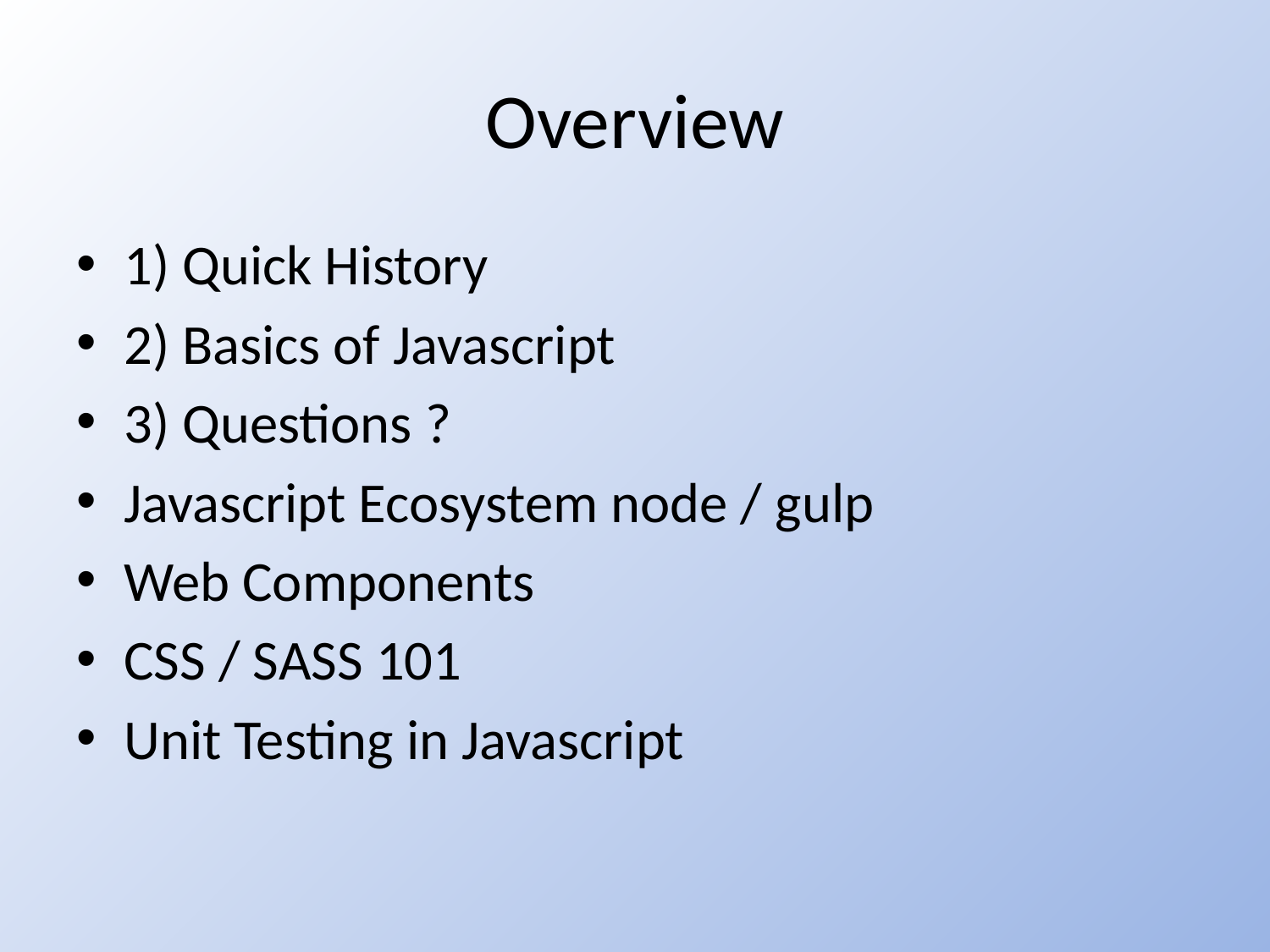

# Overview
1) Quick History
2) Basics of Javascript
3) Questions ?
Javascript Ecosystem node / gulp
Web Components
CSS / SASS 101
Unit Testing in Javascript